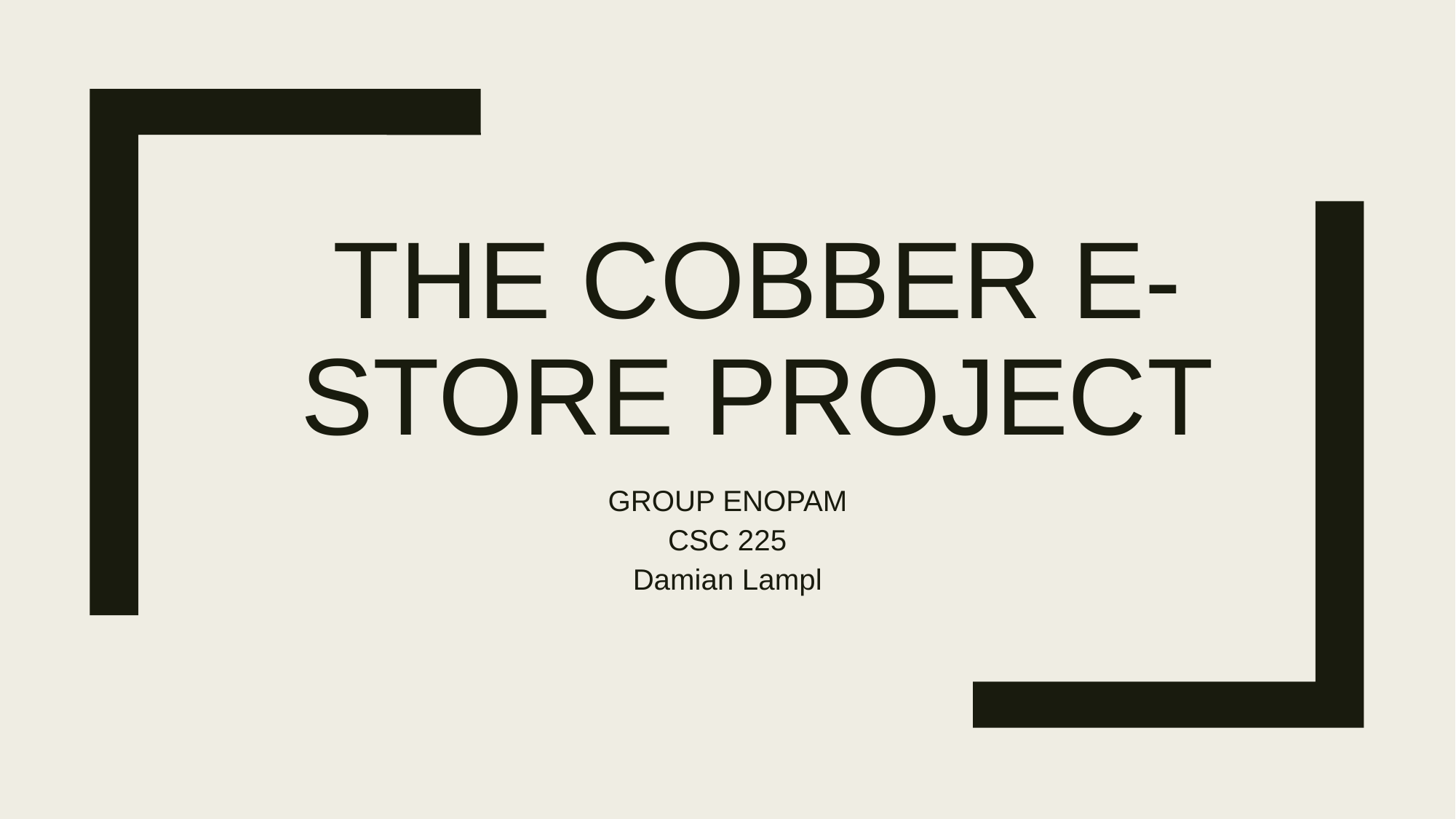

# The cobber e-store project
GROUP ENOPAM
CSC 225
Damian Lampl